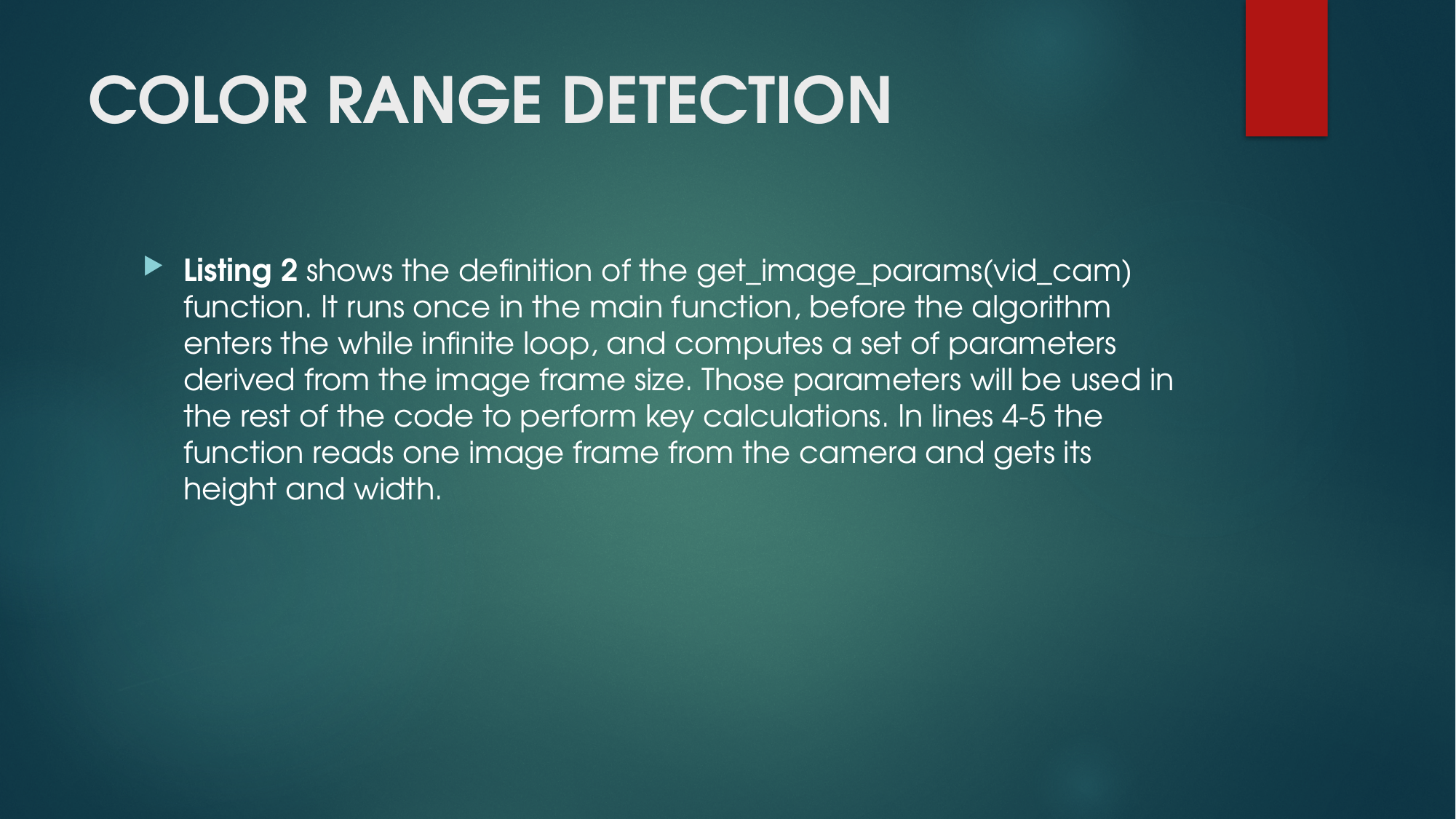

# COLOR RANGE DETECTION
Listing 2 shows the definition of the get_image_params(vid_cam) function. It runs once in the main function, before the algorithm enters the while infinite loop, and computes a set of parameters derived from the image frame size. Those parameters will be used in the rest of the code to perform key calculations. In lines 4-5 the function reads one image frame from the camera and gets its height and width.